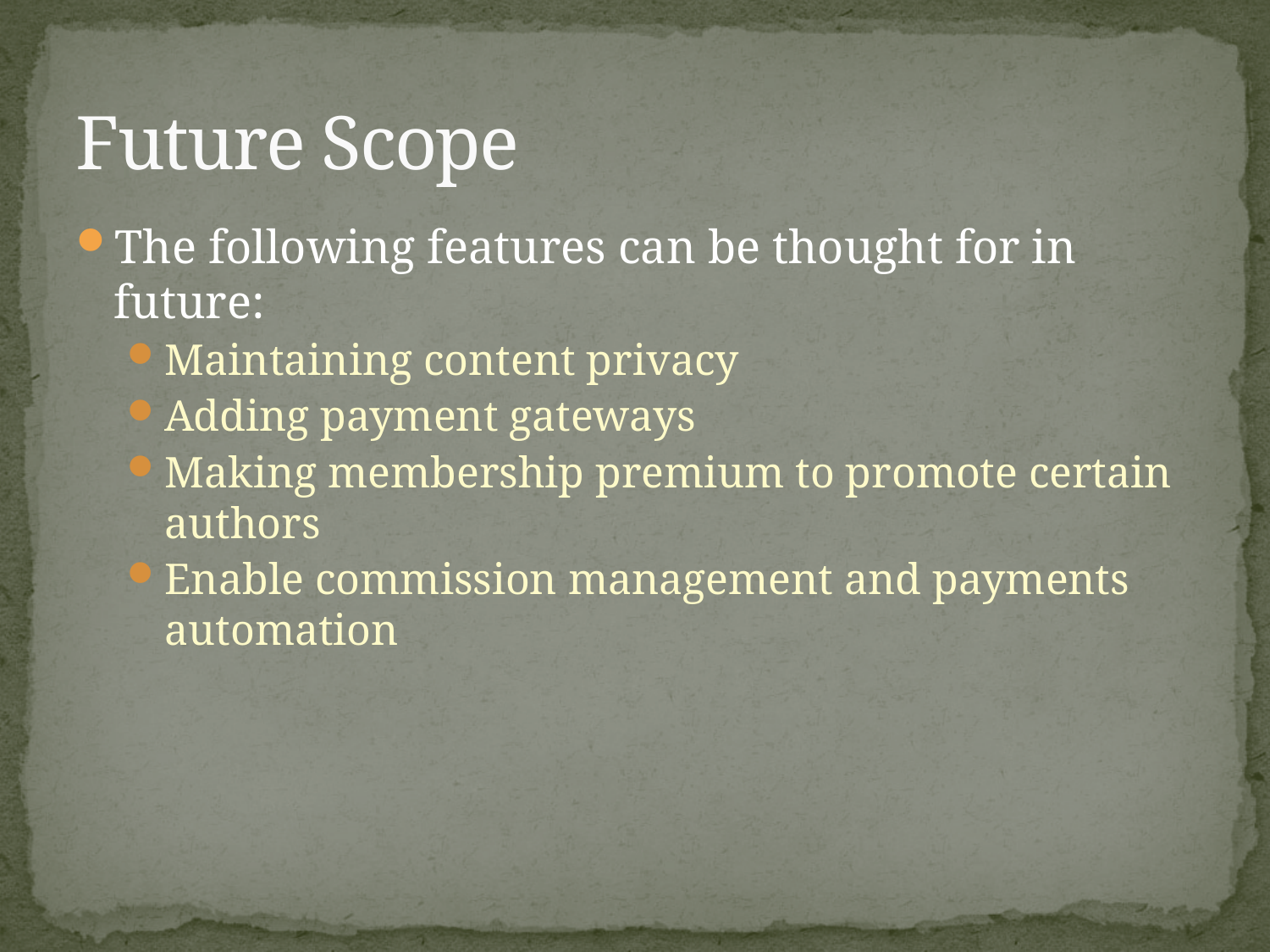

# Future Scope
The following features can be thought for in future:
Maintaining content privacy
Adding payment gateways
Making membership premium to promote certain authors
Enable commission management and payments automation